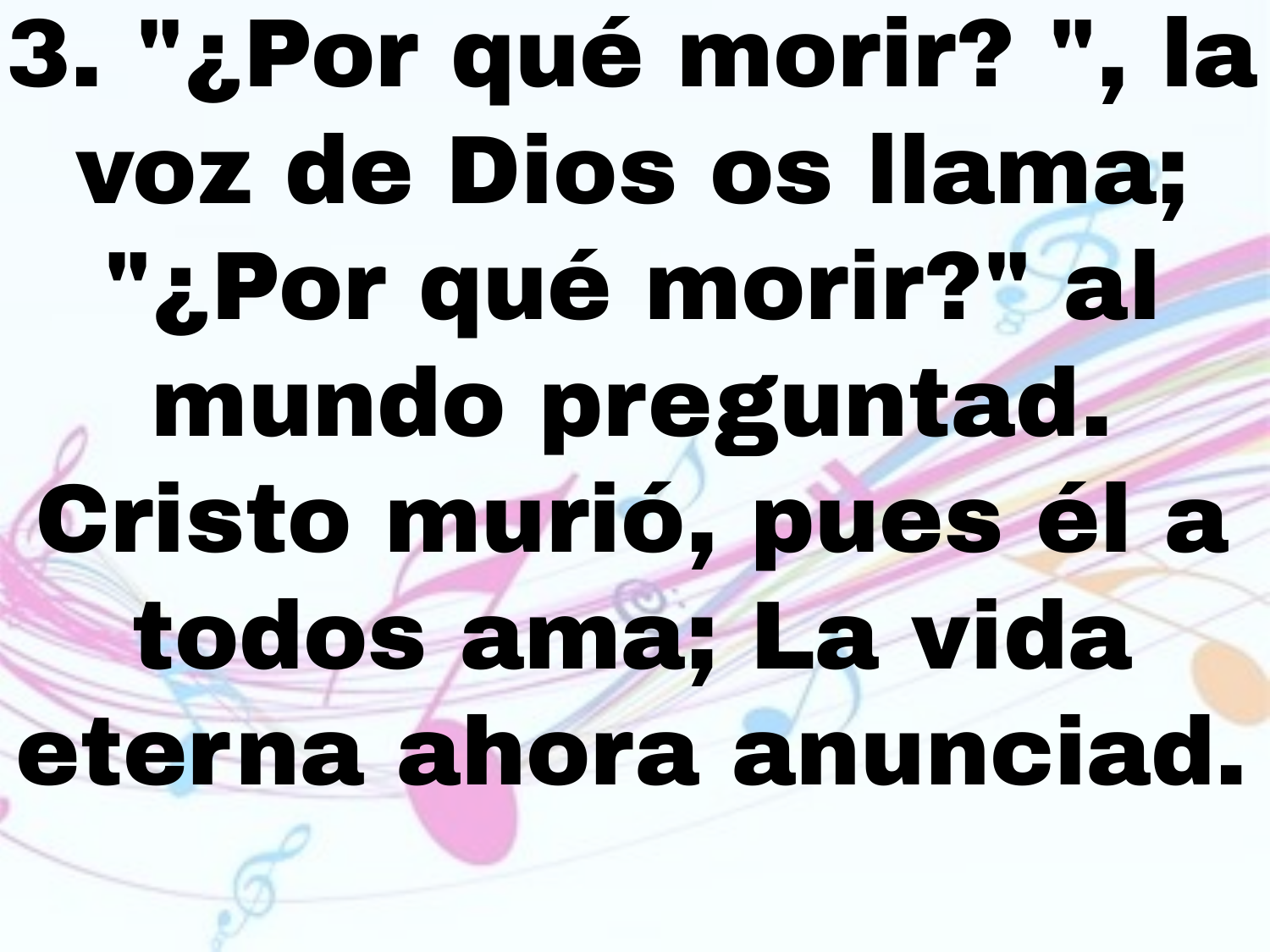

3. "¿Por qué morir? ", la voz de Dios os llama; "¿Por qué morir?" al mundo preguntad.
Cristo murió, pues él a todos ama; La vida eterna ahora anunciad.